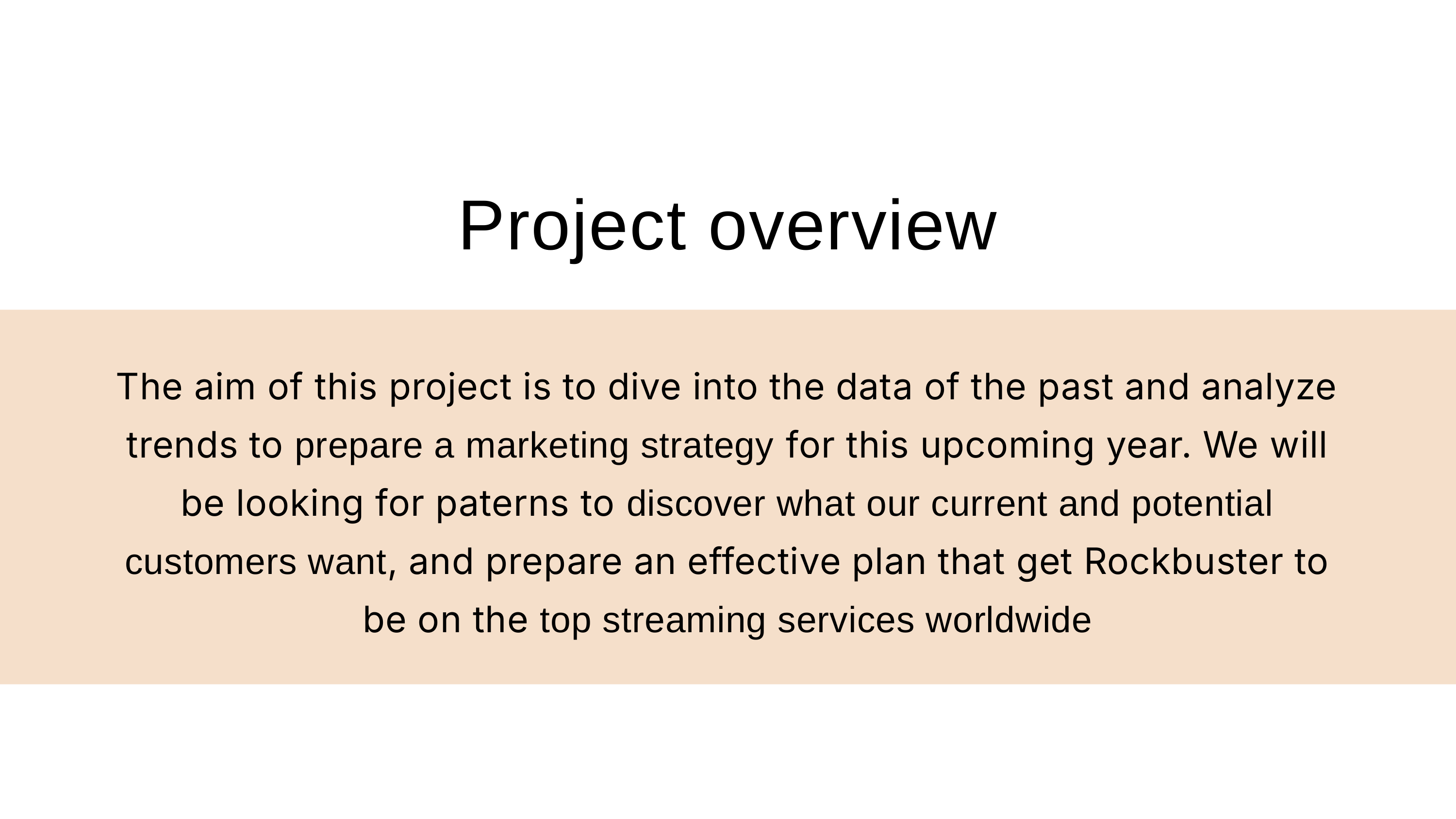

Project overview

The aim of this project is to dive into the data of the past and analyze trends to prepare a marketing strategy for this upcoming year. We will be looking for paterns to discover what our current and potential customers want, and prepare an effective plan that get Rockbuster to be on the top streaming services worldwide